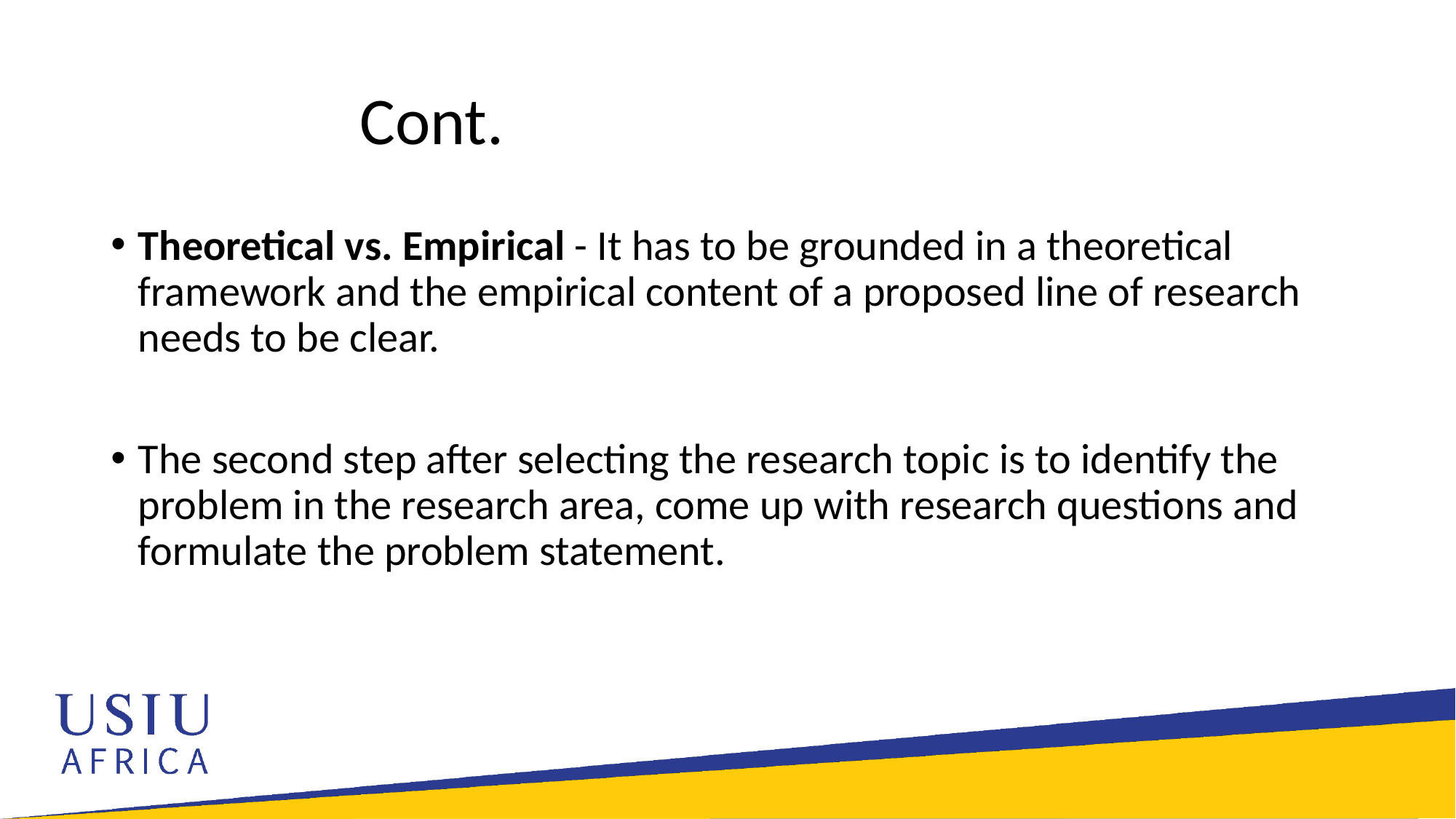

# Cont.
Theoretical vs. Empirical - It has to be grounded in a theoretical framework and the empirical content of a proposed line of research needs to be clear.

The second step after selecting the research topic is to identify the problem in the research area, come up with research questions and formulate the problem statement.